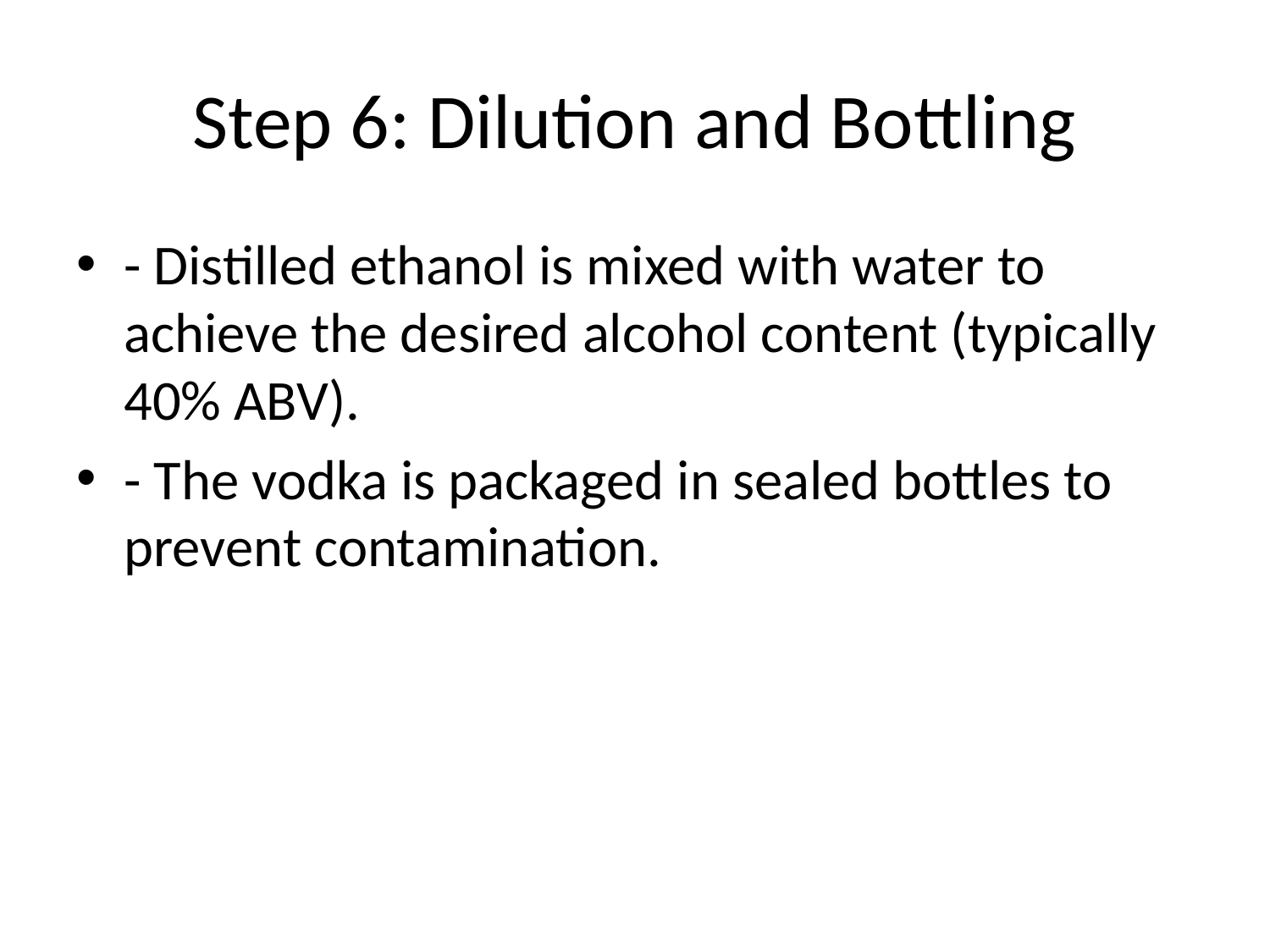

# Step 6: Dilution and Bottling
- Distilled ethanol is mixed with water to achieve the desired alcohol content (typically 40% ABV).
- The vodka is packaged in sealed bottles to prevent contamination.